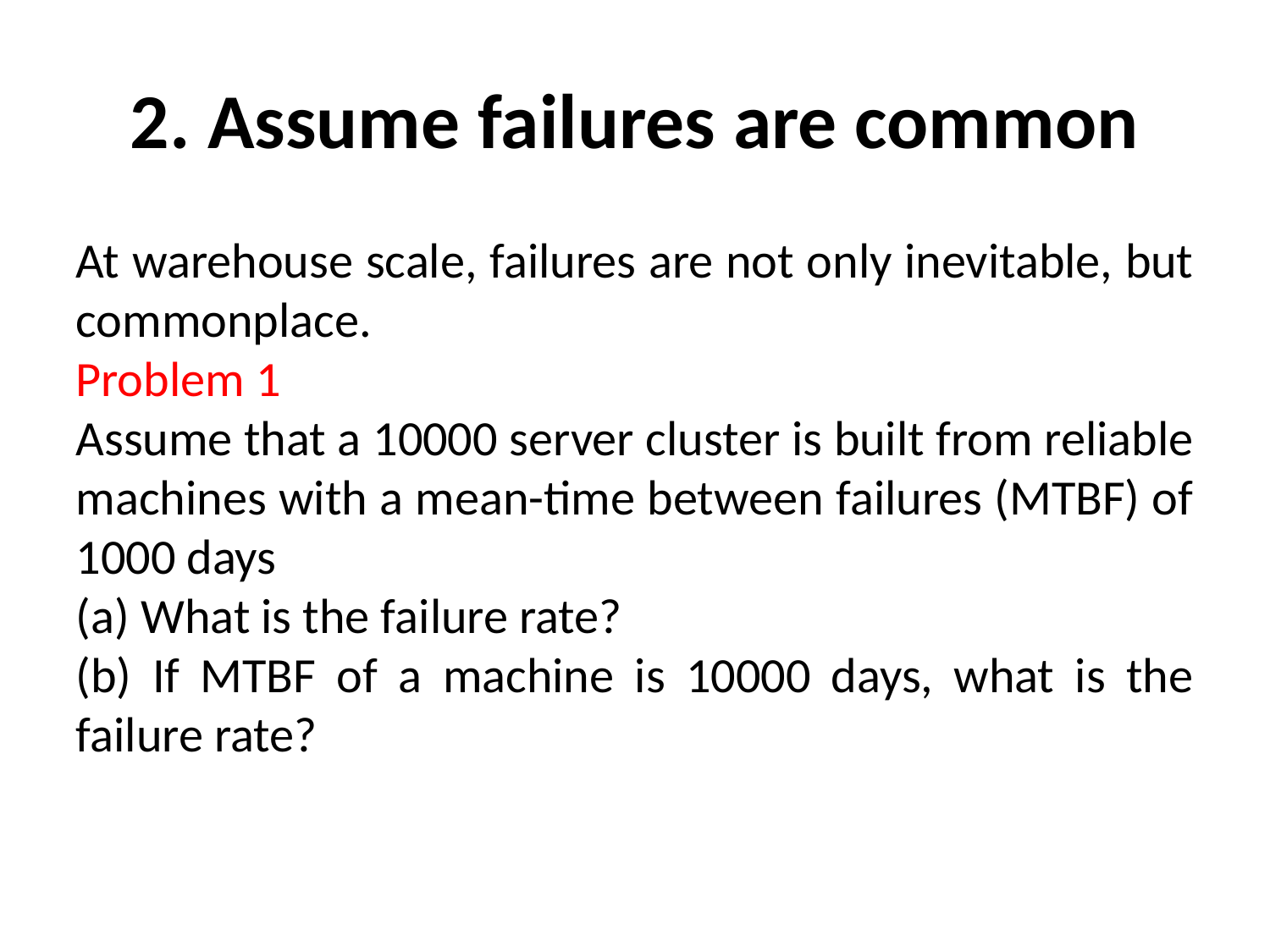

2. Assume failures are common
At warehouse scale, failures are not only inevitable, but commonplace.
Problem 1
Assume that a 10000 server cluster is built from reliable machines with a mean-time between failures (MTBF) of 1000 days
(a) What is the failure rate?
(b) If MTBF of a machine is 10000 days, what is the failure rate?